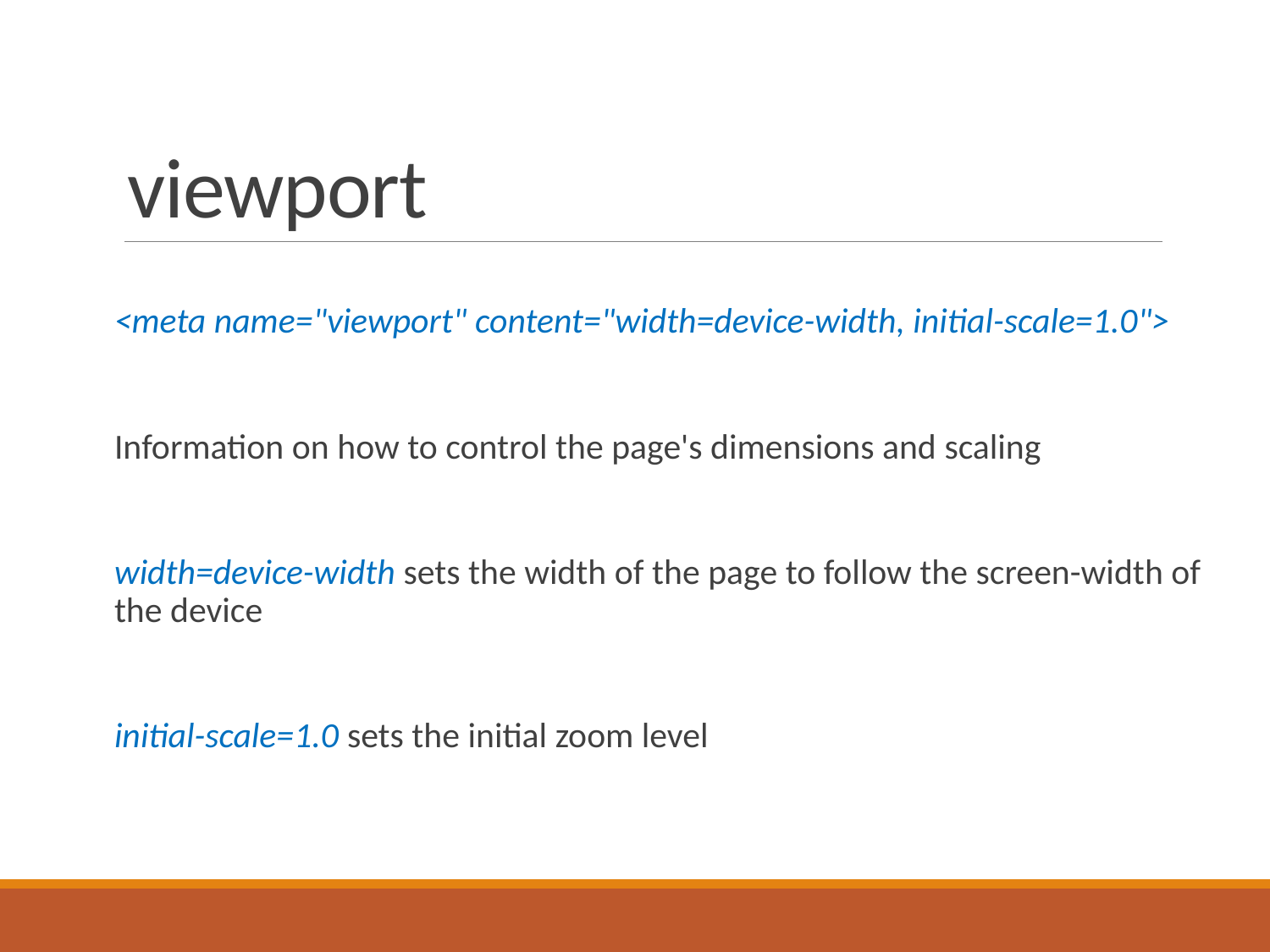

# viewport
<meta name="viewport" content="width=device-width, initial-scale=1.0">

Information on how to control the page's dimensions and scaling

width=device-width sets the width of the page to follow the screen-width of the device

initial-scale=1.0 sets the initial zoom level